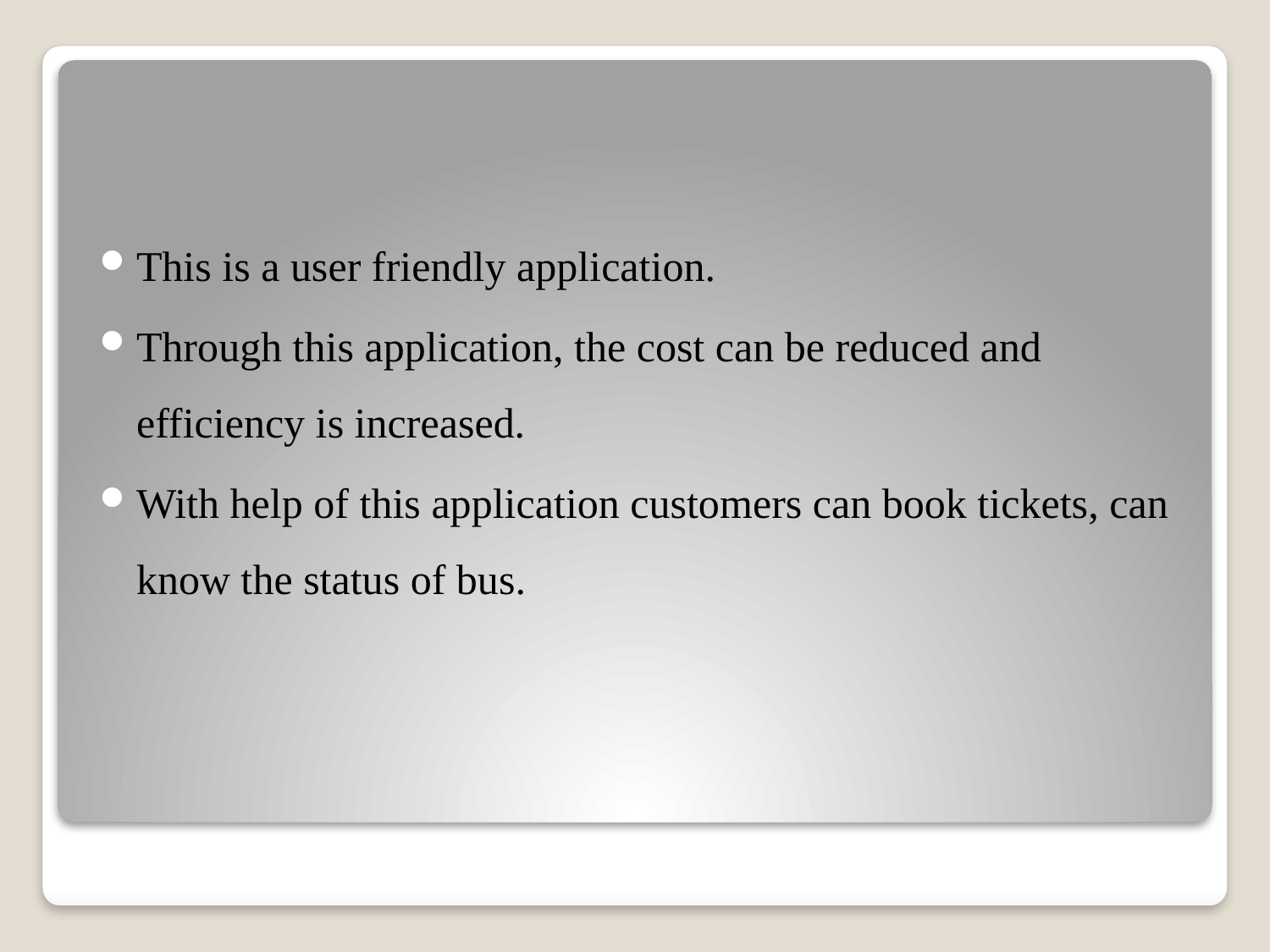

This is a user friendly application.
Through this application, the cost can be reduced and efficiency is increased.
With help of this application customers can book tickets, can know the status of bus.